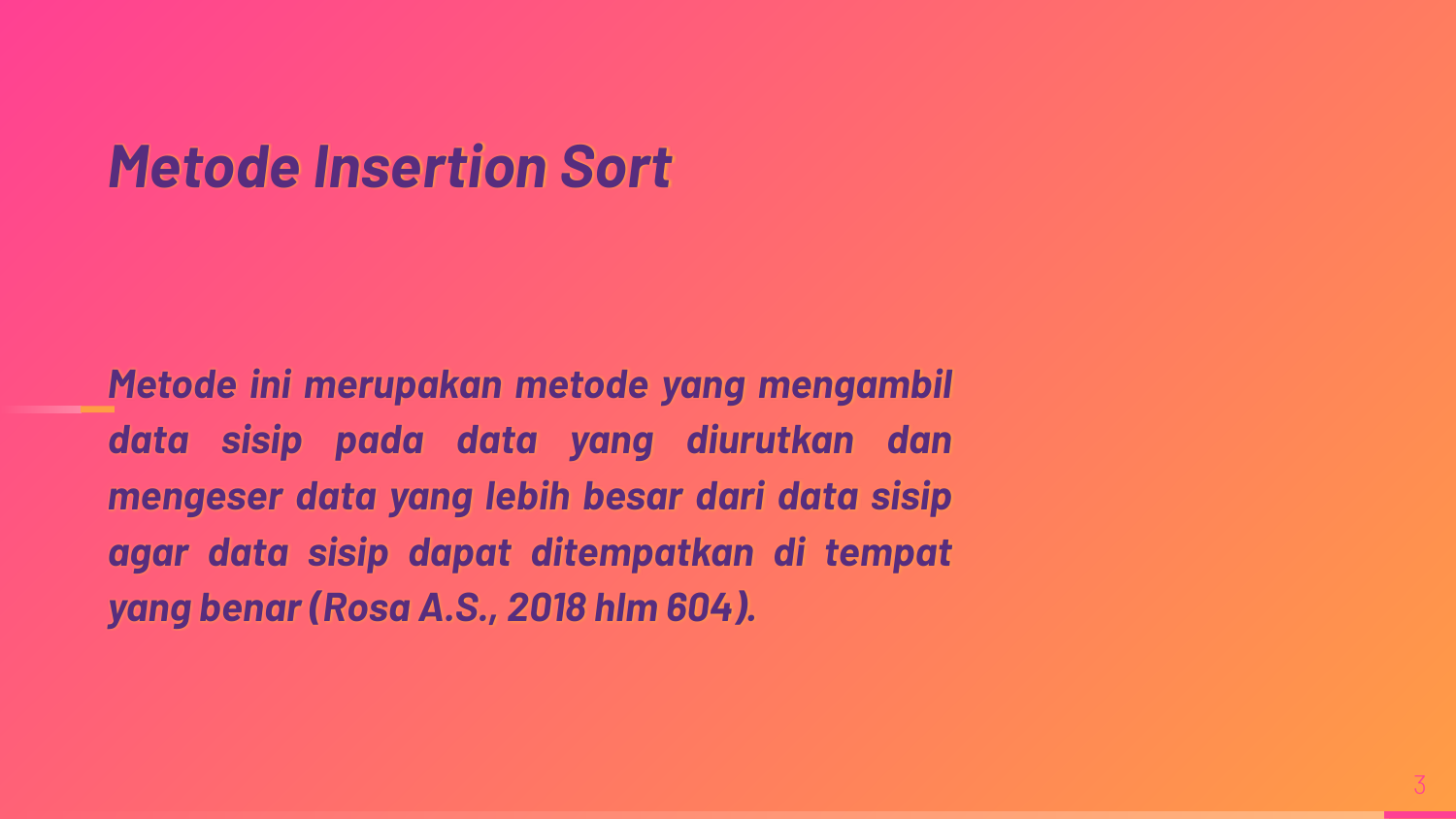

Metode Insertion Sort
Metode ini merupakan metode yang mengambil data sisip pada data yang diurutkan dan mengeser data yang lebih besar dari data sisip agar data sisip dapat ditempatkan di tempat yang benar (Rosa A.S., 2018 hlm 604).
3